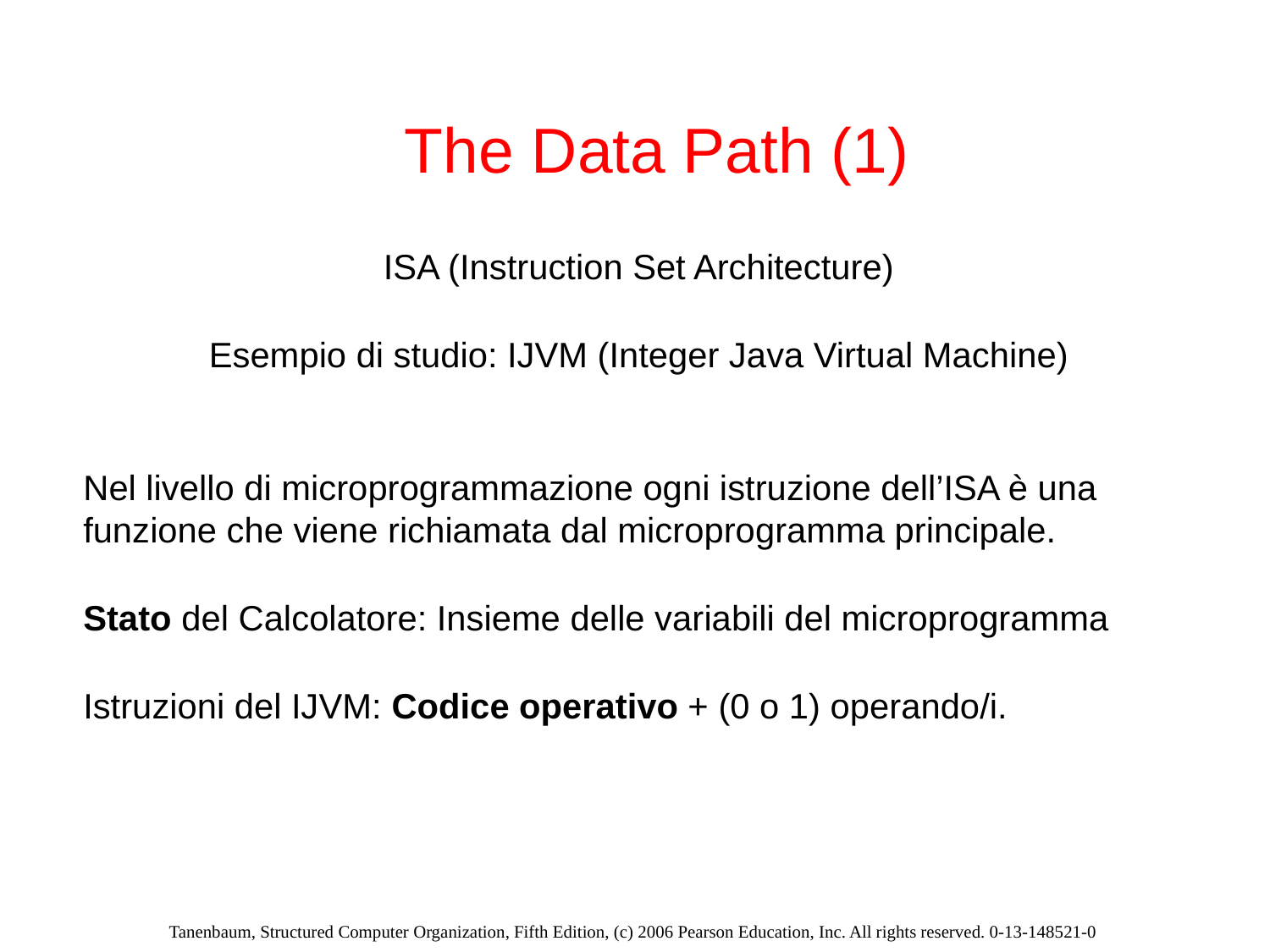

# The Data Path (1)
ISA (Instruction Set Architecture)

Esempio di studio: IJVM (Integer Java Virtual Machine)

Nel livello di microprogrammazione ogni istruzione dell’ISA è una funzione che viene richiamata dal microprogramma principale.

Stato del Calcolatore: Insieme delle variabili del microprogramma

Istruzioni del IJVM: Codice operativo + (0 o 1) operando/i.

Tanenbaum, Structured Computer Organization, Fifth Edition, (c) 2006 Pearson Education, Inc. All rights reserved. 0-13-148521-0